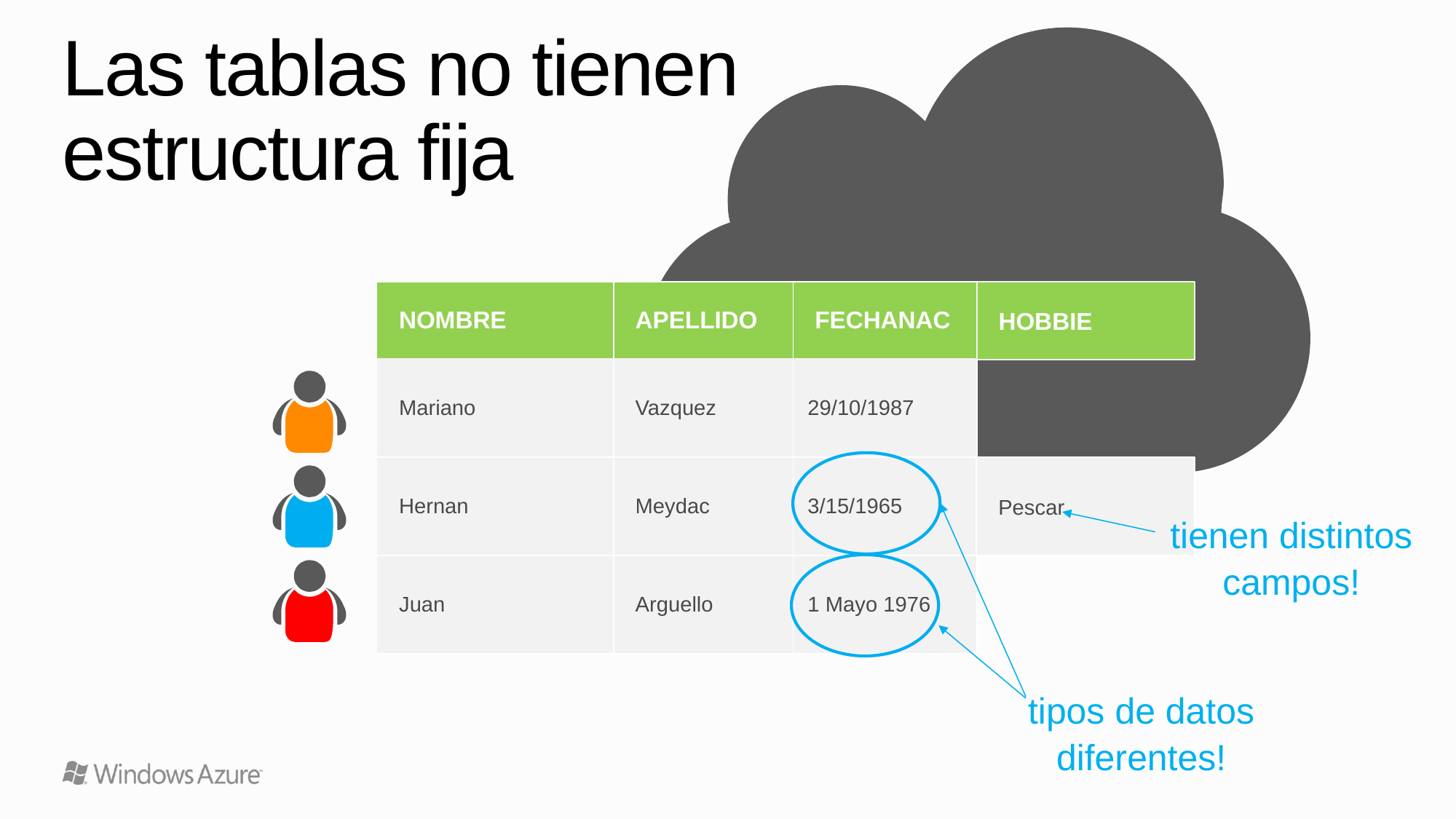

# Las tablas no tienen estructura fija

hobbie
|  | Nombre | Apellido | fechanac |
| --- | --- | --- | --- |
|  | Mariano | Vazquez | 29/10/1987 |
|  | Hernan | Meydac | 3/15/1965 |
|  | Juan | Arguello | 1 Mayo 1976 |

Pescar

tienen distintos
campos!

tipos de datos
diferentes!